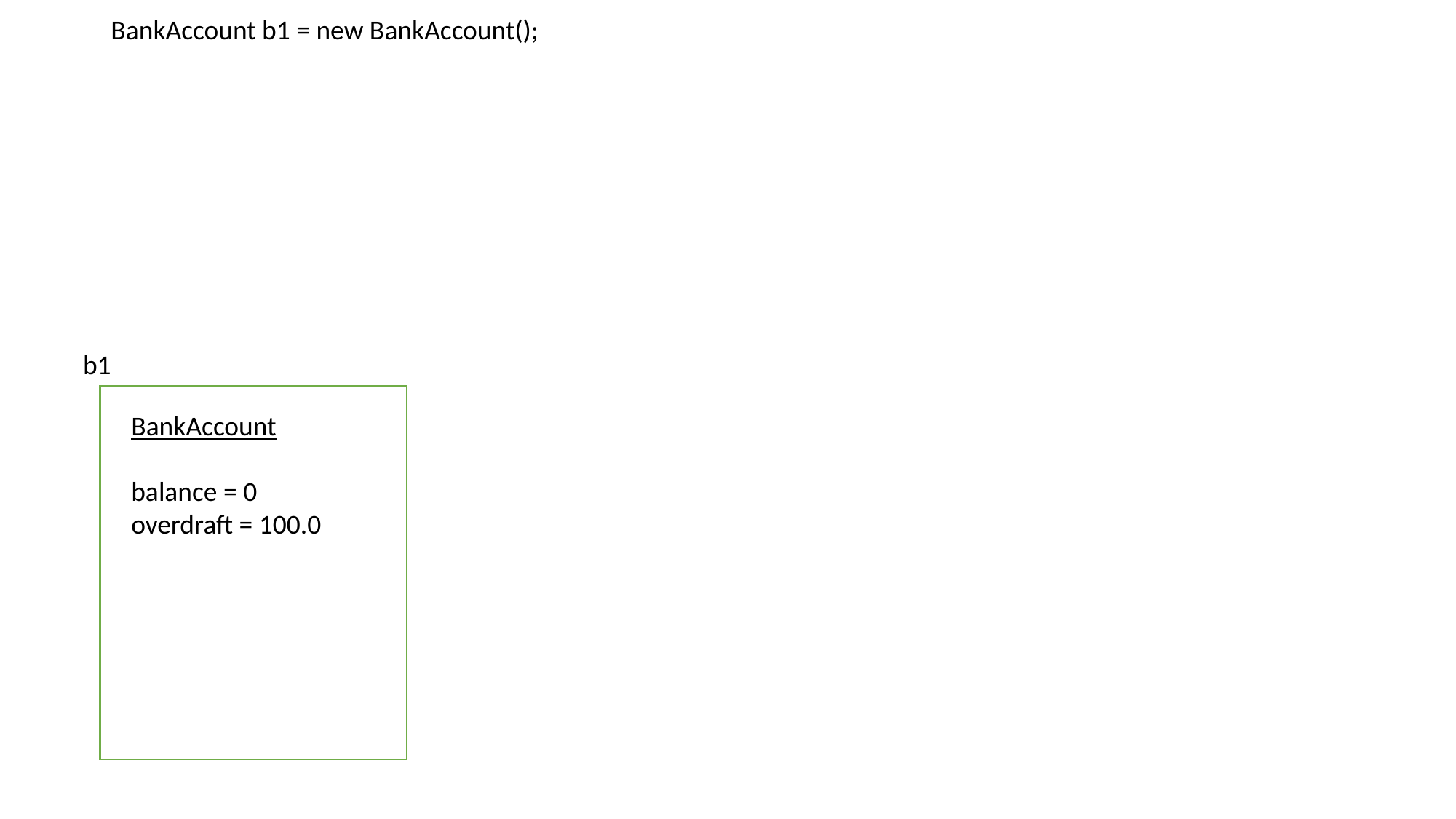

BankAccount b1 = new BankAccount();

b1

BankAccount

balance = 0
overdraft = 100.0